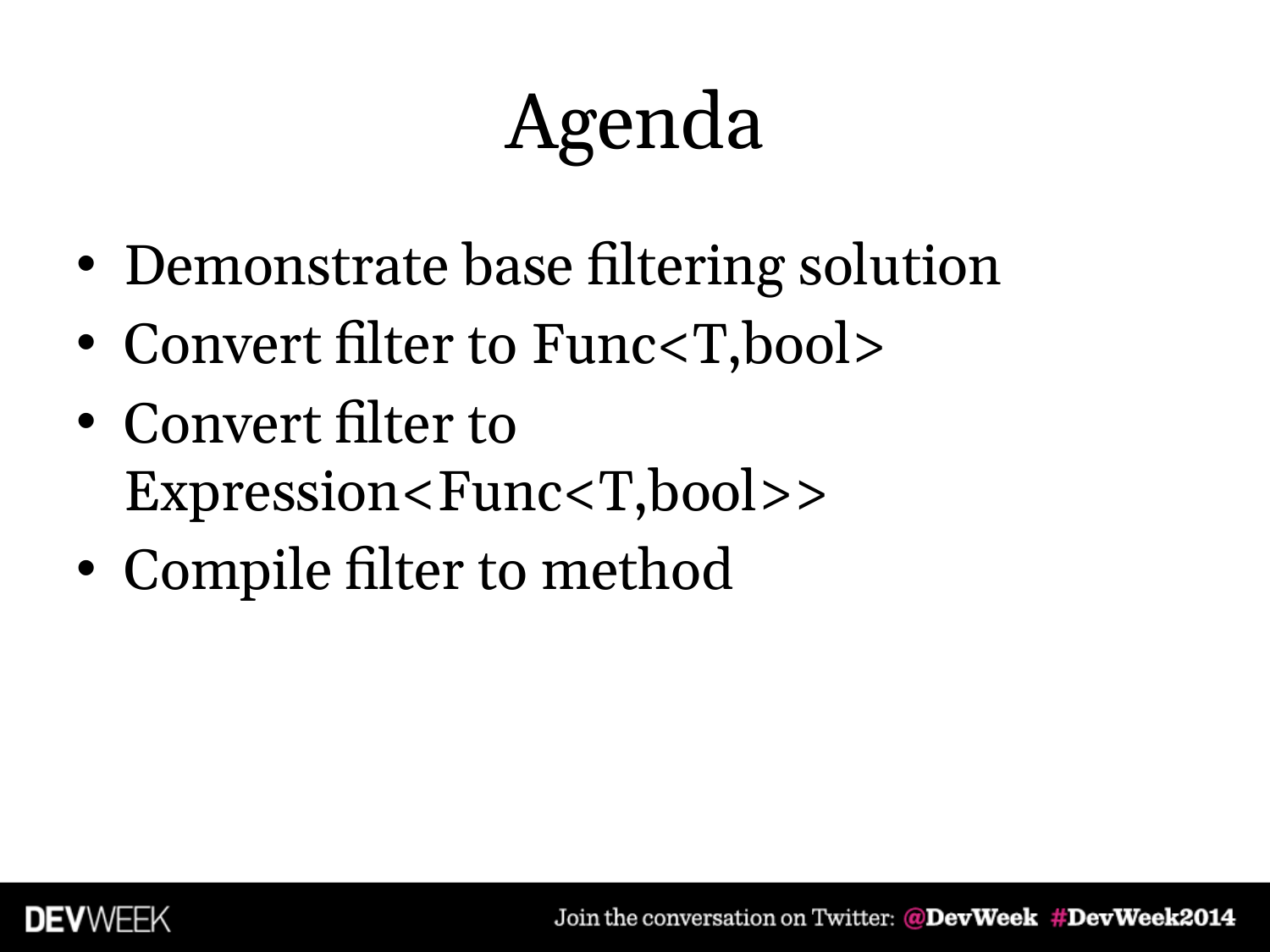

# Agenda
Demonstrate base filtering solution
Convert filter to Func<T,bool>
Convert filter to Expression<Func<T,bool>>
Compile filter to method